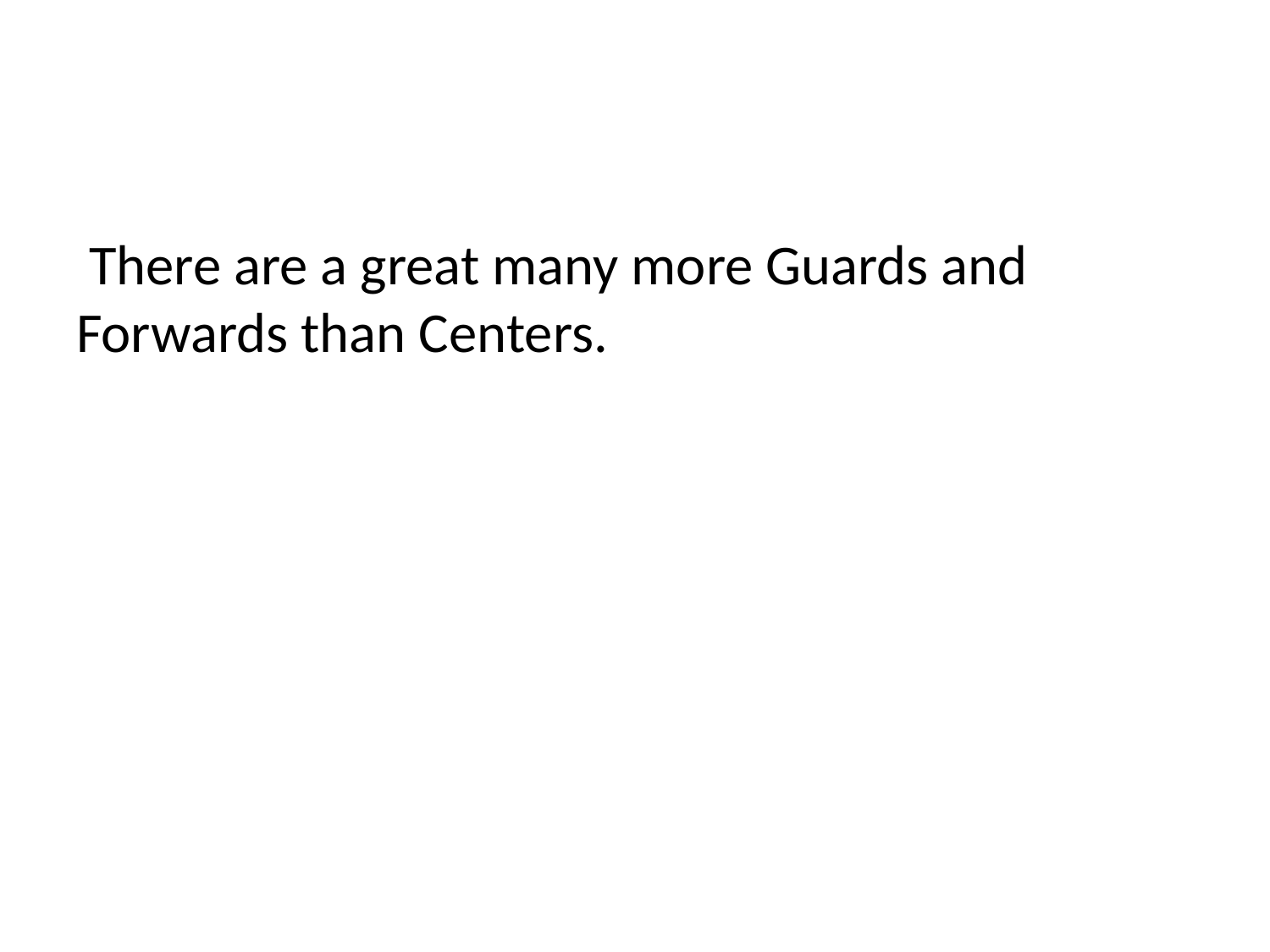

There are a great many more Guards and Forwards than Centers.